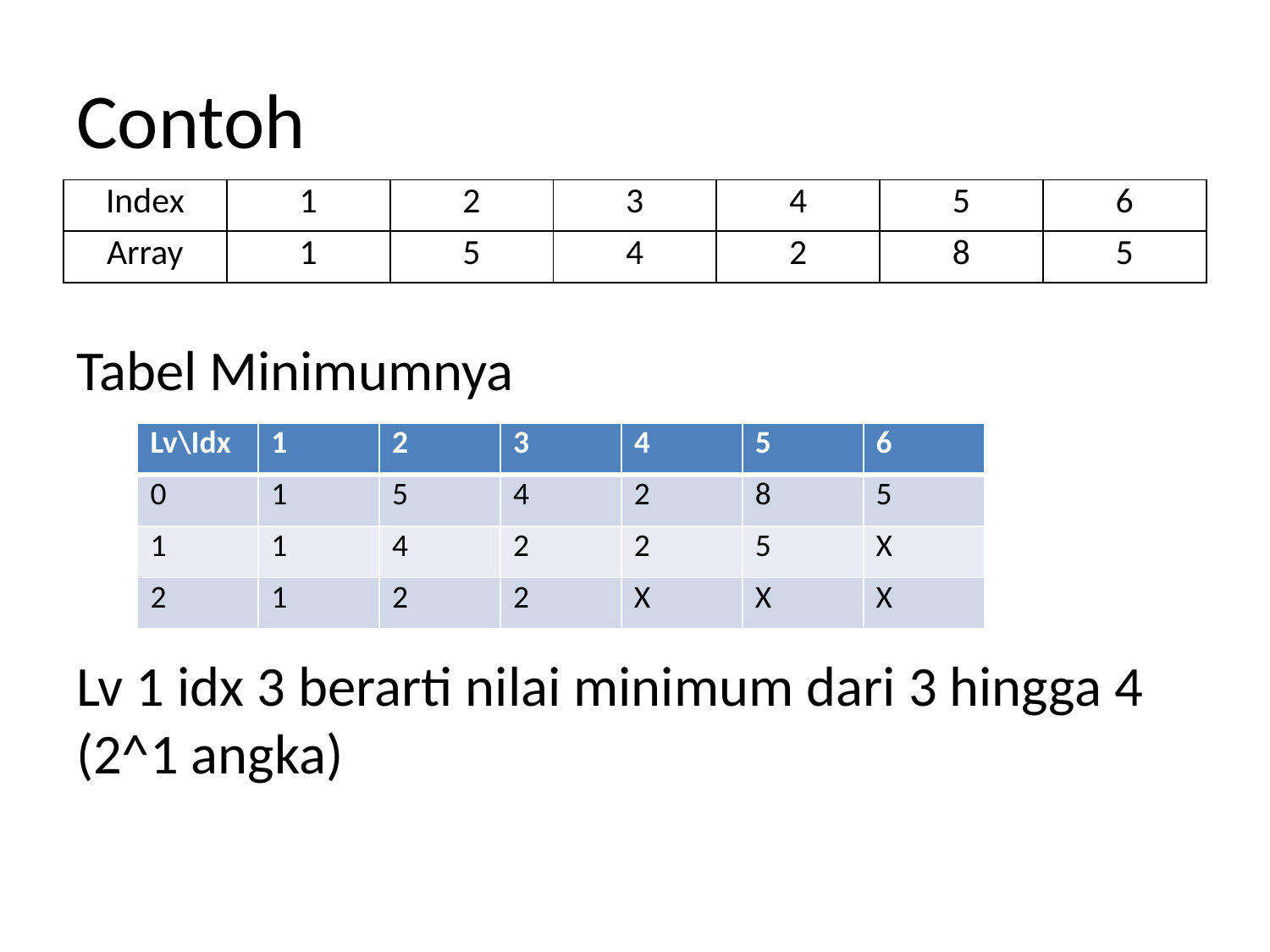

# Contoh
| Index | 1 | 2 | 3 | 4 | 5 | 6 |
| --- | --- | --- | --- | --- | --- | --- |
| Array | 1 | 5 | 4 | 2 | 8 | 5 |
Tabel Minimumnya

Lv 1 idx 3 berarti nilai minimum dari 3 hingga 4 (2^1 angka)
| Lv\Idx | 1 | 2 | 3 | 4 | 5 | 6 |
| --- | --- | --- | --- | --- | --- | --- |
| 0 | 1 | 5 | 4 | 2 | 8 | 5 |
| 1 | 1 | 4 | 2 | 2 | 5 | X |
| 2 | 1 | 2 | 2 | X | X | X |